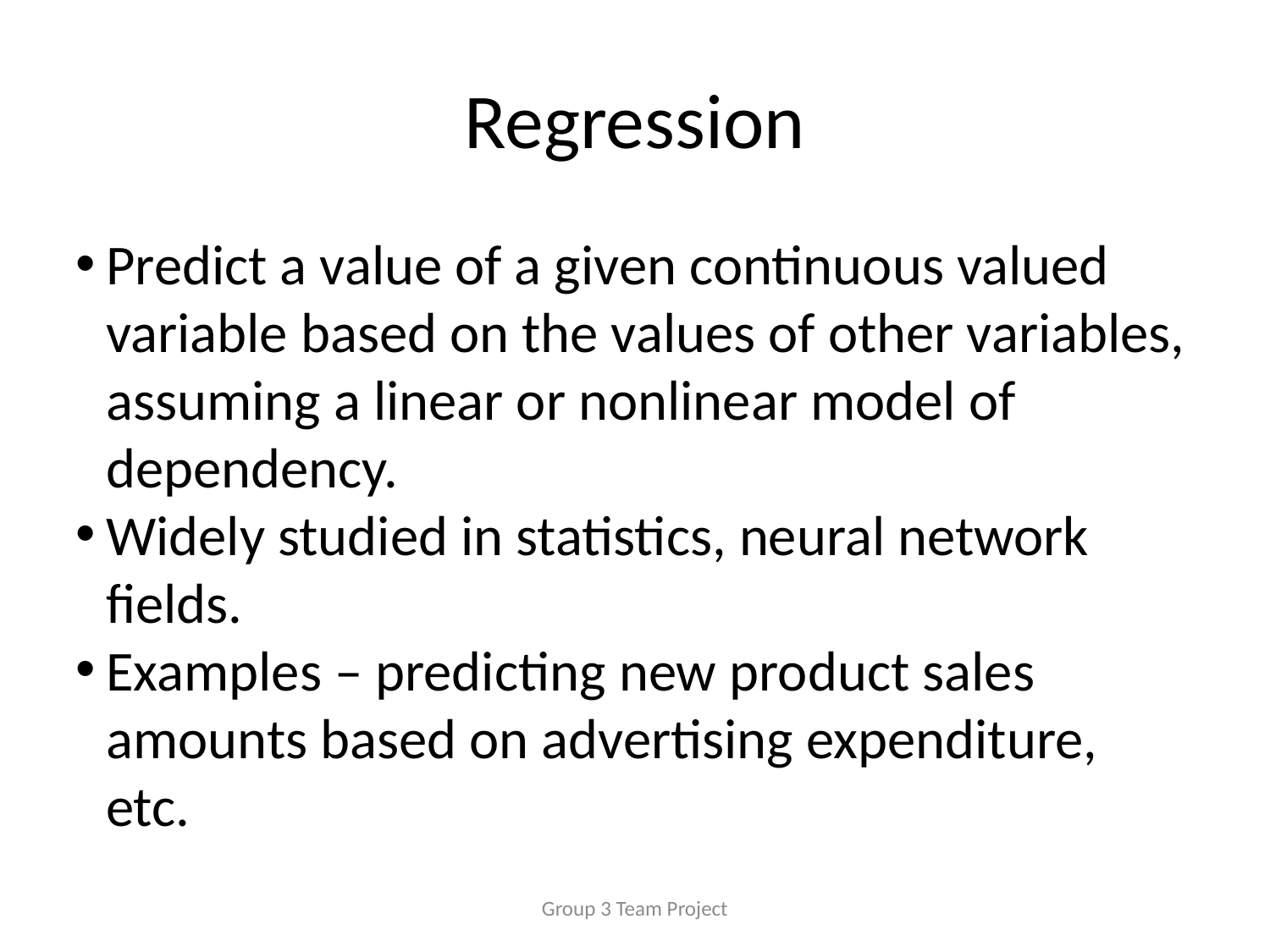

Regression
Predict a value of a given continuous valued variable based on the values of other variables, assuming a linear or nonlinear model of dependency.
Widely studied in statistics, neural network fields.
Examples – predicting new product sales amounts based on advertising expenditure, etc.
Group 3 Team Project